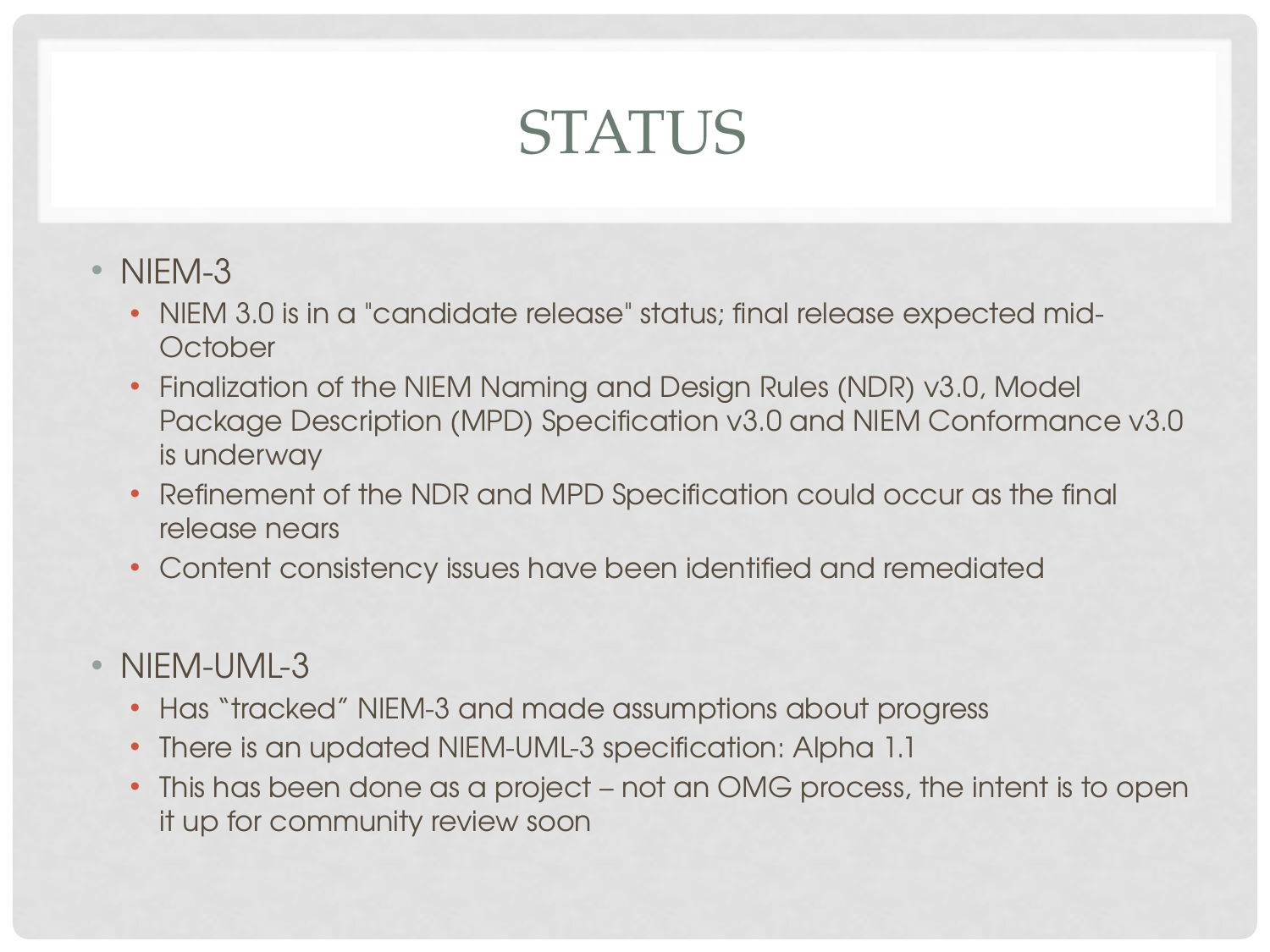

# Status
NIEM-3
NIEM 3.0 is in a "candidate release" status; final release expected mid-October
Finalization of the NIEM Naming and Design Rules (NDR) v3.0, Model Package Description (MPD) Specification v3.0 and NIEM Conformance v3.0 is underway
Refinement of the NDR and MPD Specification could occur as the final release nears
Content consistency issues have been identified and remediated

NIEM-UML-3
Has “tracked” NIEM-3 and made assumptions about progress
There is an updated NIEM-UML-3 specification: Alpha 1.1
This has been done as a project – not an OMG process, the intent is to open it up for community review soon